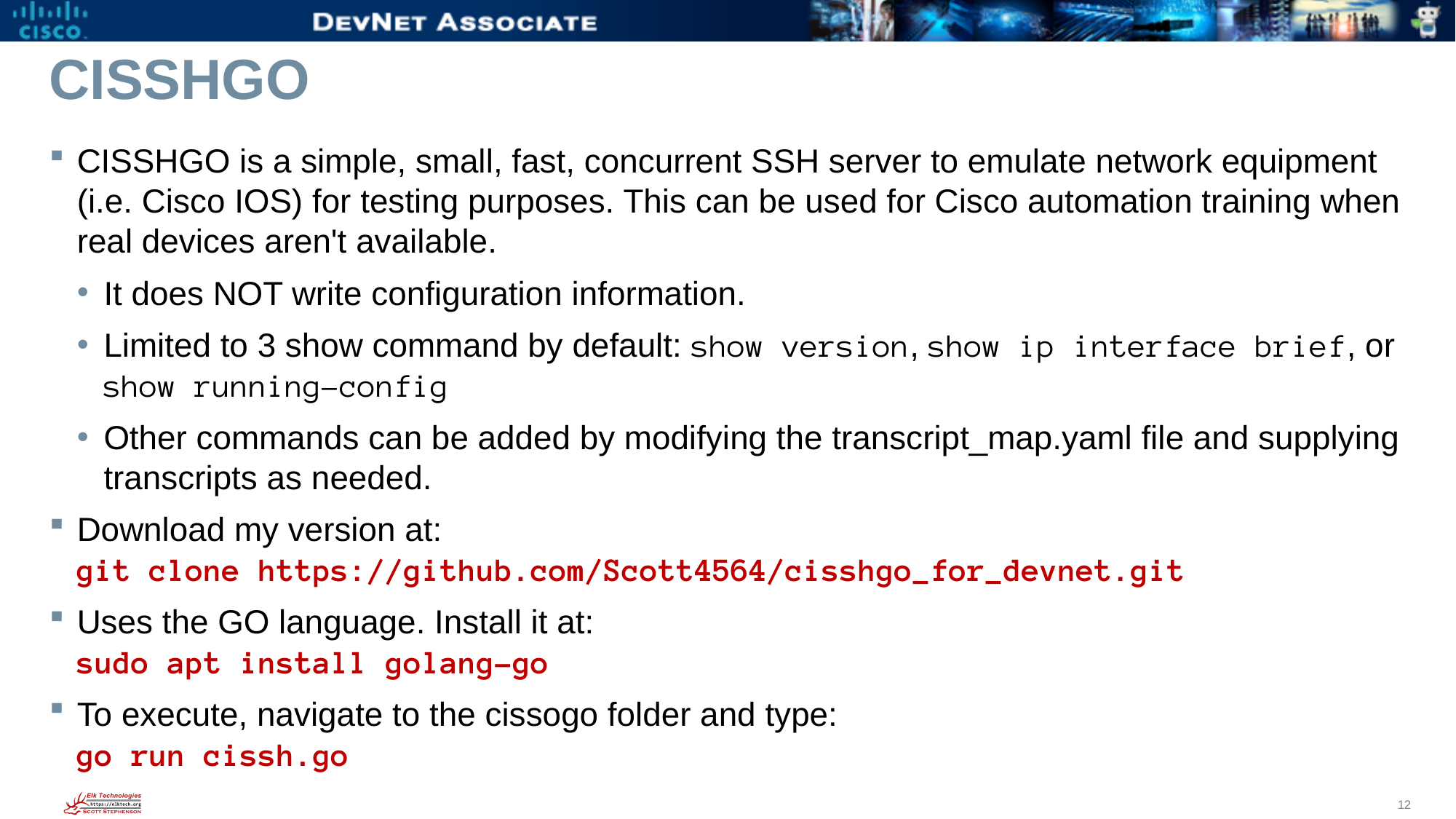

# CISSHGO
CISSHGO is a simple, small, fast, concurrent SSH server to emulate network equipment (i.e. Cisco IOS) for testing purposes. This can be used for Cisco automation training when real devices aren't available.
It does NOT write configuration information.
Limited to 3 show command by default: show version, show ip interface brief, or show running-config
Other commands can be added by modifying the transcript_map.yaml file and supplying transcripts as needed.
Download my version at:
git clone https://github.com/Scott4564/cisshgo_for_devnet.git
Uses the GO language. Install it at:
sudo apt install golang-go
To execute, navigate to the cissogo folder and type:
go run cissh.go